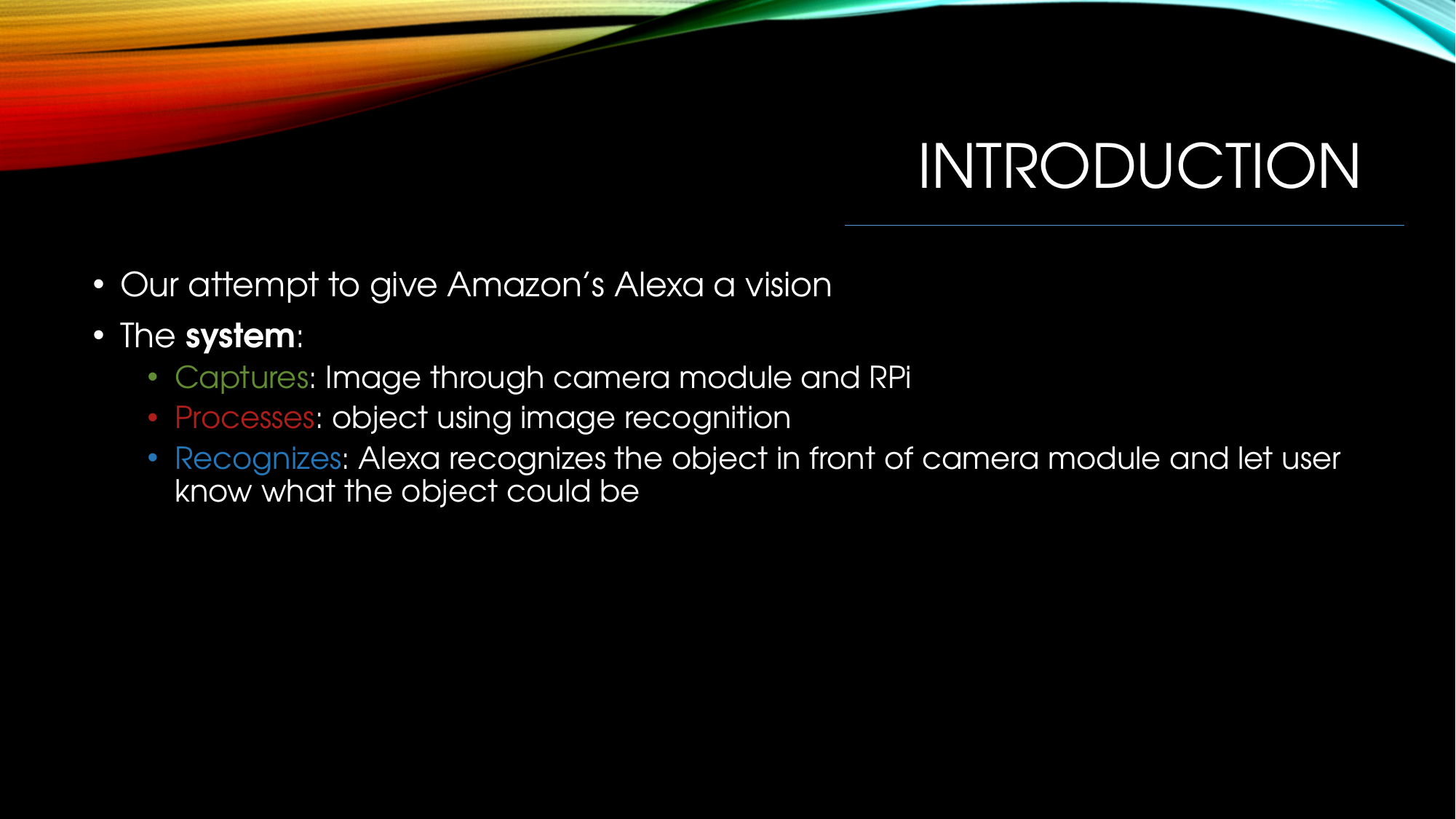

# Introduction
Our attempt to give Amazon’s Alexa a vision
The system:
Captures: Image through camera module and RPi
Processes: object using image recognition
Recognizes: Alexa recognizes the object in front of camera module and let user know what the object could be